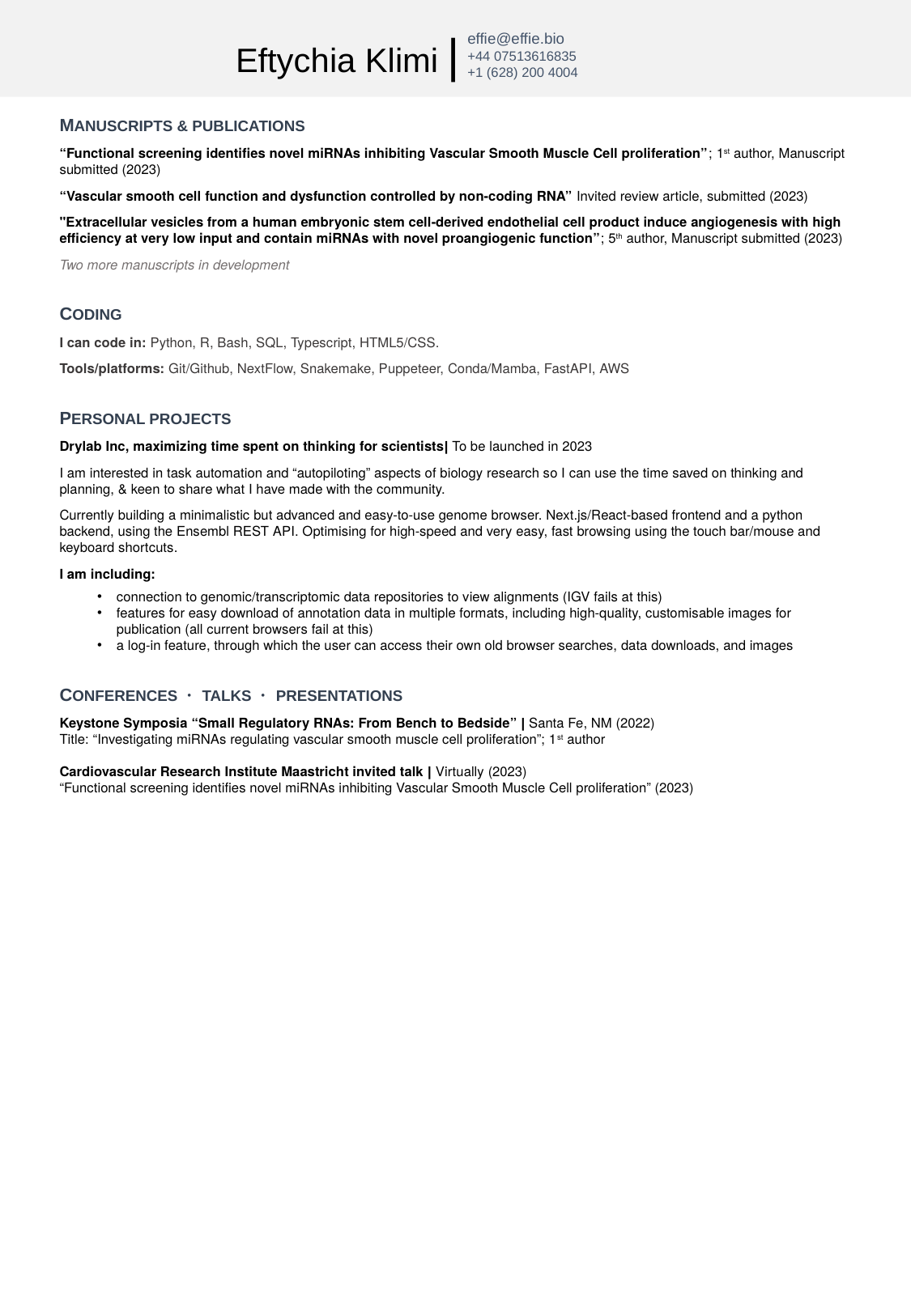

Eftychia Klimi |
effie@effie.bio
+44 07513616835
+1 (628) 200 4004

MANUSCRIPTS & PUBLICATIONS
“Functional screening identifies novel miRNAs inhibiting Vascular Smooth Muscle Cell proliferation”; 1st author, Manuscript submitted (2023)
“Vascular smooth cell function and dysfunction controlled by non-coding RNA” Invited review article, submitted (2023)
"Extracellular vesicles from a human embryonic stem cell-derived endothelial cell product induce angiogenesis with high efficiency at very low input and contain miRNAs with novel proangiogenic function”; 5th author, Manuscript submitted (2023)
Two more manuscripts in development
CODING
I can code in: Python, R, Bash, SQL, Typescript, HTML5/CSS.
Tools/platforms: Git/Github, NextFlow, Snakemake, Puppeteer, Conda/Mamba, FastAPI, AWS
PERSONAL PROJECTS
Drylab Inc, maximizing time spent on thinking for scientists| To be launched in 2023
I am interested in task automation and “autopiloting” aspects of biology research so I can use the time saved on thinking and planning, & keen to share what I have made with the community.
Currently building a minimalistic but advanced and easy-to-use genome browser. Next.js/React-based frontend and a python backend, using the Ensembl REST API. Optimising for high-speed and very easy, fast browsing using the touch bar/mouse and keyboard shortcuts.
I am including:
connection to genomic/transcriptomic data repositories to view alignments (IGV fails at this)
features for easy download of annotation data in multiple formats, including high-quality, customisable images for publication (all current browsers fail at this)
a log-in feature, through which the user can access their own old browser searches, data downloads, and images
CONFERENCES ･ TALKS ･ PRESENTATIONS
Keystone Symposia “Small Regulatory RNAs: From Bench to Bedside” | Santa Fe, NM (2022)
Title: “Investigating miRNAs regulating vascular smooth muscle cell proliferation”; 1st author

Cardiovascular Research Institute Maastricht invited talk | Virtually (2023)
“Functional screening identifies novel miRNAs inhibiting Vascular Smooth Muscle Cell proliferation” (2023)